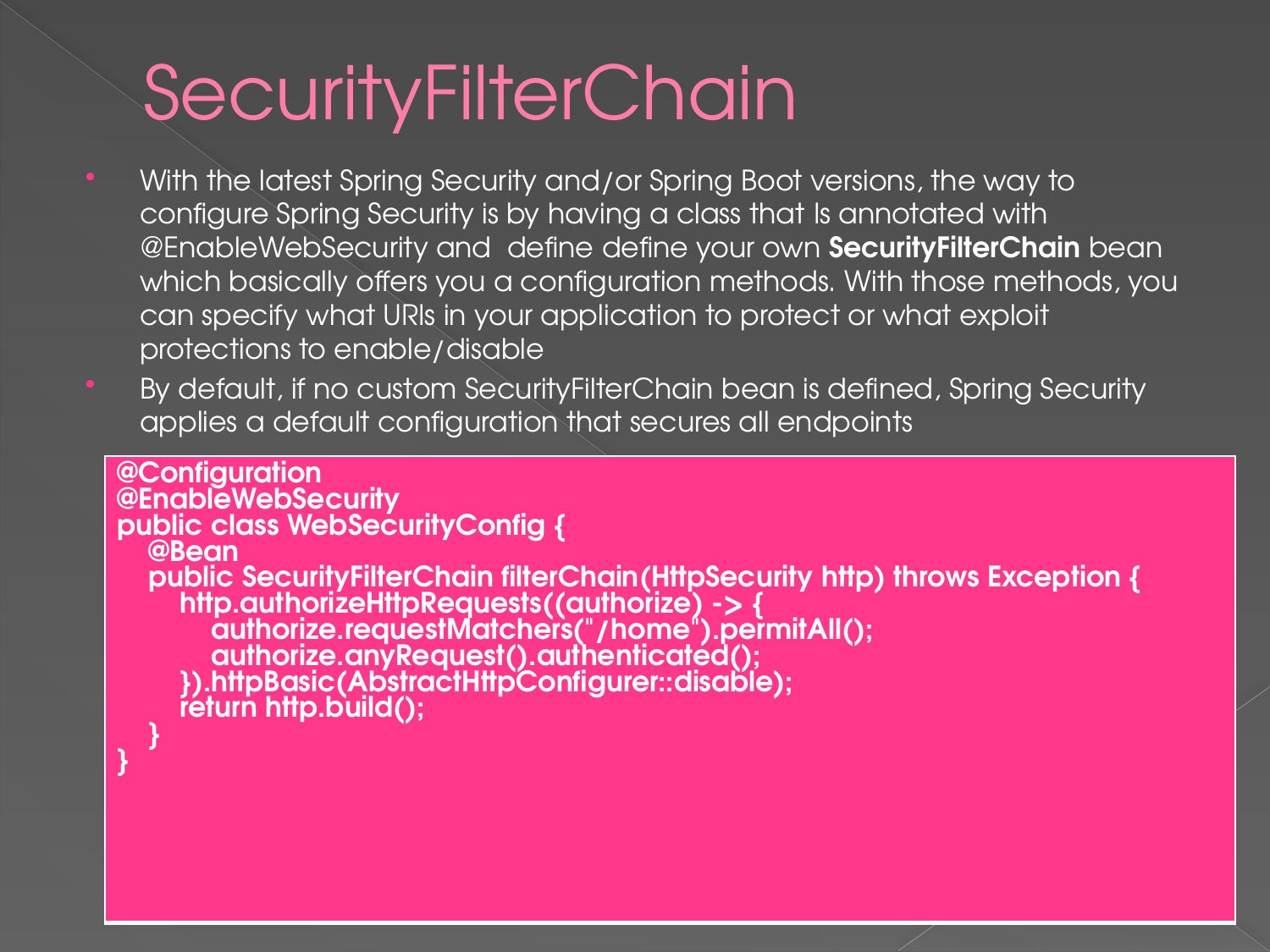

# SecurityFilterChain
With the latest Spring Security and/or Spring Boot versions, the way to configure Spring Security is by having a class that Is annotated with @EnableWebSecurity and  define define your own SecurityFilterChain bean which basically offers you a configuration methods. With those methods, you can specify what URIs in your application to protect or what exploit protections to enable/disable
By default, if no custom SecurityFilterChain bean is defined, Spring Security applies a default configuration that secures all endpoints

| @Configuration @EnableWebSecurity public class WebSecurityConfig { @Bean public SecurityFilterChain filterChain(HttpSecurity http) throws Exception { http.authorizeHttpRequests((authorize) -> { authorize.requestMatchers("/home").permitAll(); authorize.anyRequest().authenticated(); }).httpBasic(AbstractHttpConfigurer::disable); return http.build(); } } |
| --- |